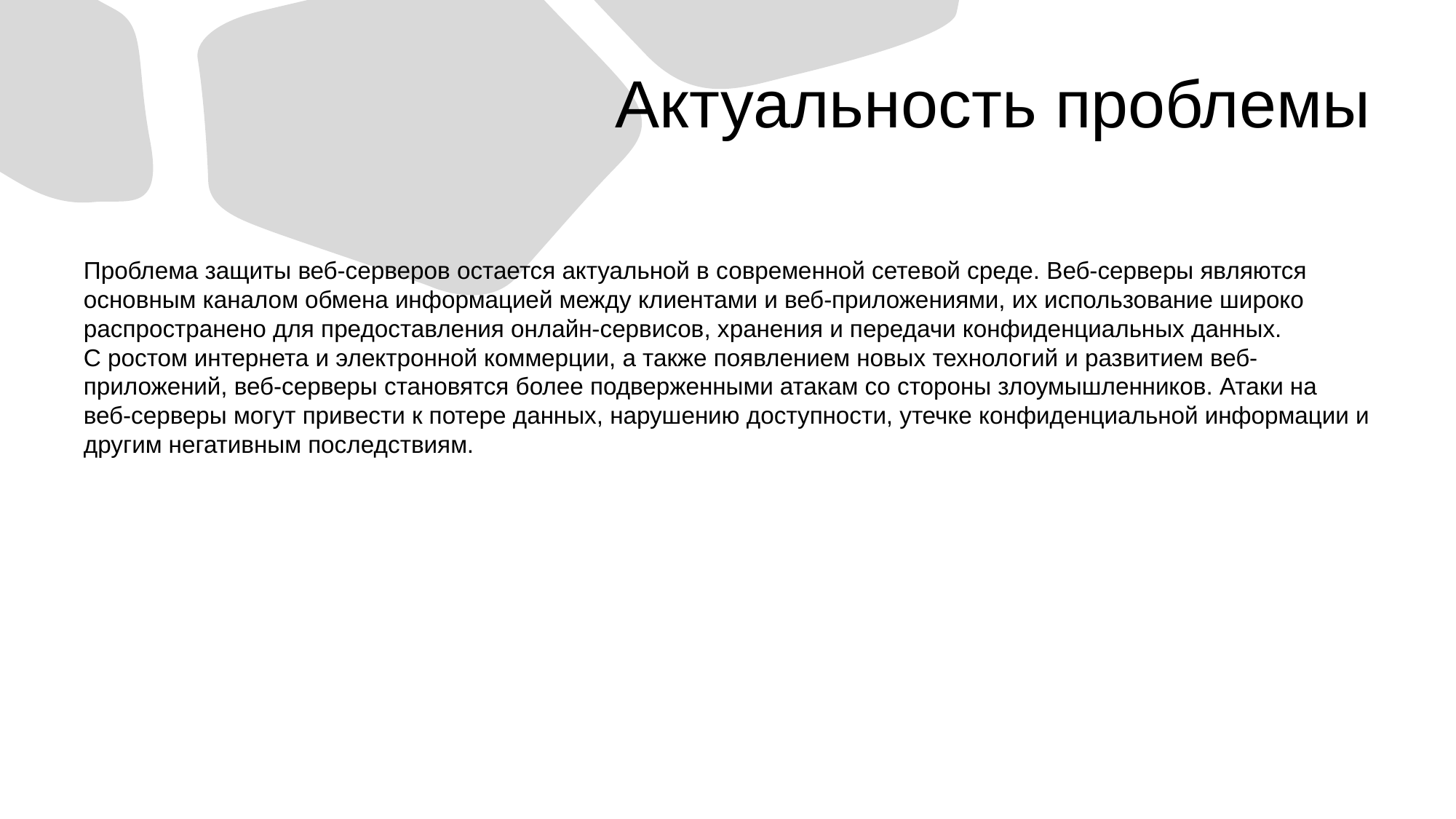

# Актуальность проблемы

Проблема защиты веб-серверов остается актуальной в современной сетевой среде. Веб-серверы являются основным каналом обмена информацией между клиентами и веб-приложениями, их использование широко распространено для предоставления онлайн-сервисов, хранения и передачи конфиденциальных данных.
С ростом интернета и электронной коммерции, а также появлением новых технологий и развитием веб-приложений, веб-серверы становятся более подверженными атакам со стороны злоумышленников. Атаки на веб-серверы могут привести к потере данных, нарушению доступности, утечке конфиденциальной информации и другим негативным последствиям.